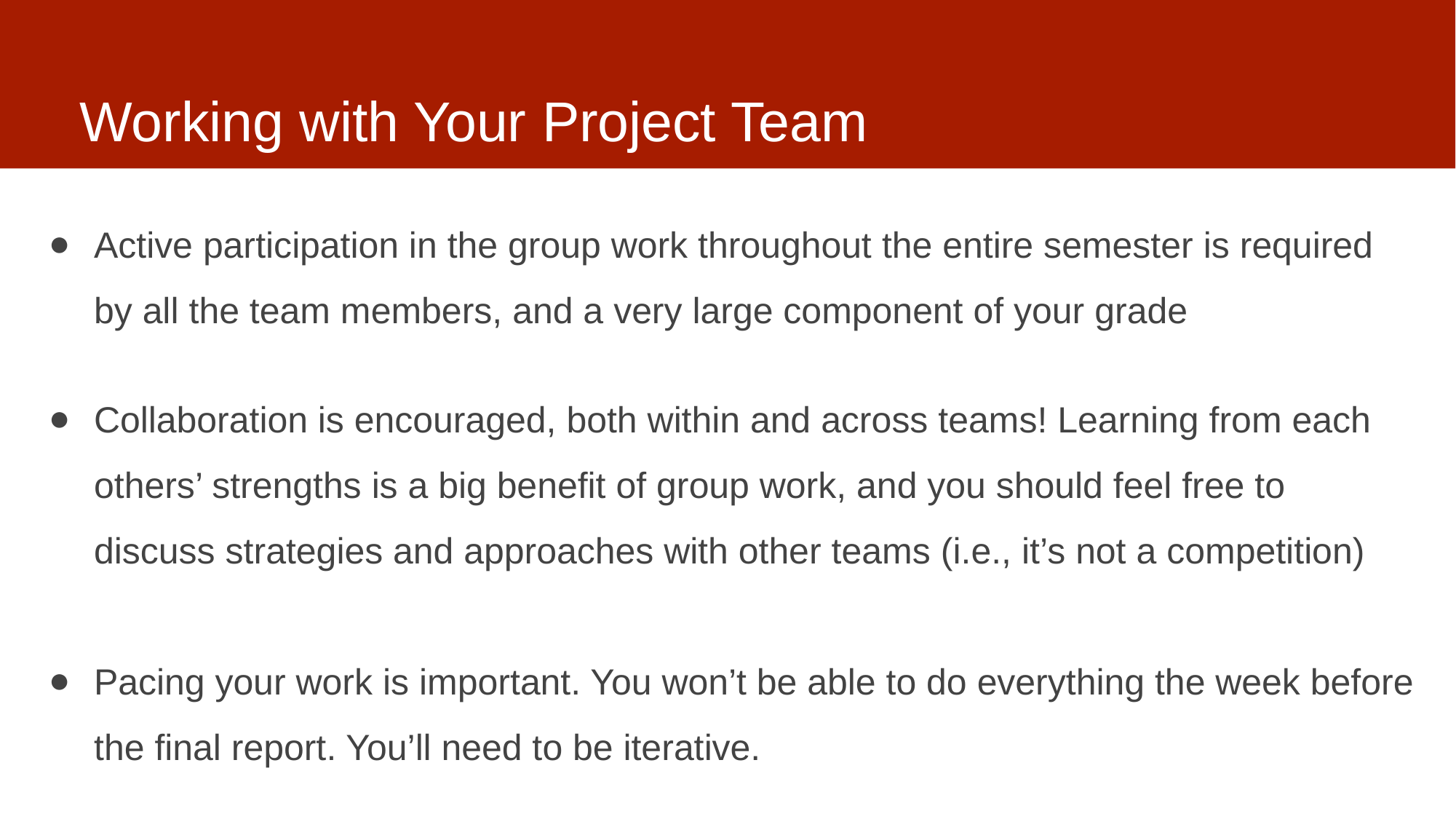

# Working with Your Project Team
Active participation in the group work throughout the entire semester is required by all the team members, and a very large component of your grade
Collaboration is encouraged, both within and across teams! Learning from each others’ strengths is a big benefit of group work, and you should feel free to discuss strategies and approaches with other teams (i.e., it’s not a competition)
Pacing your work is important. You won’t be able to do everything the week before the final report. You’ll need to be iterative.